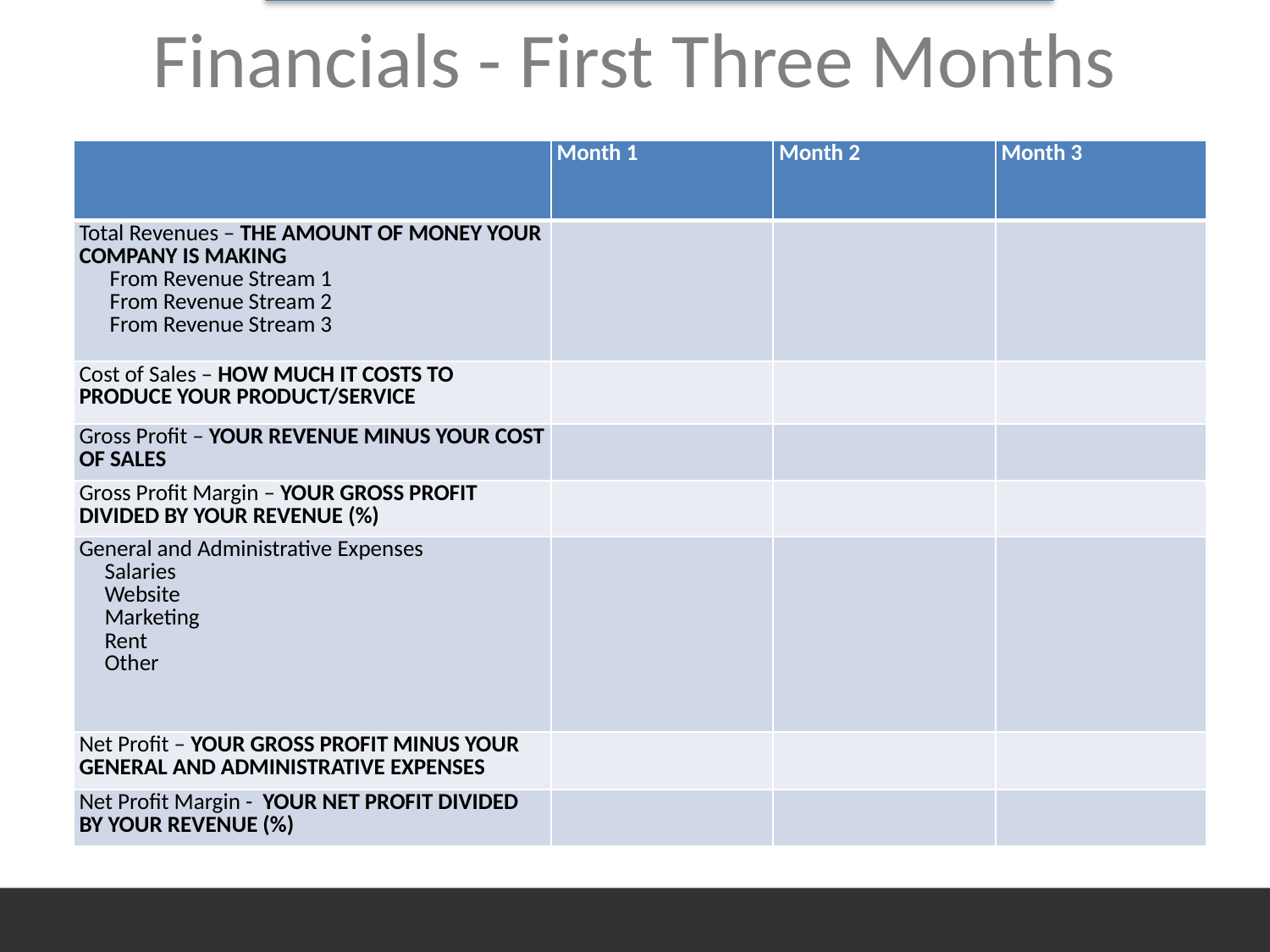

MAKE SURE TO ROUND TO THE NEAREST JD, LIST THE CURRENCY (JD VS. USD), AND EXPLAIN ANY LARGE JUMPS IN REVENUE / EXPENSES
# Financials - First Three Months
|  | Month 1 | Month 2 | Month 3 |
| --- | --- | --- | --- |
| Total Revenues – THE AMOUNT OF MONEY YOUR COMPANY IS MAKING From Revenue Stream 1 From Revenue Stream 2 From Revenue Stream 3 |  |  |  |
| Cost of Sales – HOW MUCH IT COSTS TO PRODUCE YOUR PRODUCT/SERVICE |  |  |  |
| Gross Profit – YOUR REVENUE MINUS YOUR COST OF SALES |  |  |  |
| Gross Profit Margin – YOUR GROSS PROFIT DIVIDED BY YOUR REVENUE (%) |  |  |  |
| General and Administrative Expenses Salaries Website Marketing Rent Other |  |  |  |
| Net Profit – YOUR GROSS PROFIT MINUS YOUR GENERAL AND ADMINISTRATIVE EXPENSES |  |  |  |
| Net Profit Margin - YOUR NET PROFIT DIVIDED BY YOUR REVENUE (%) |  |  |  |